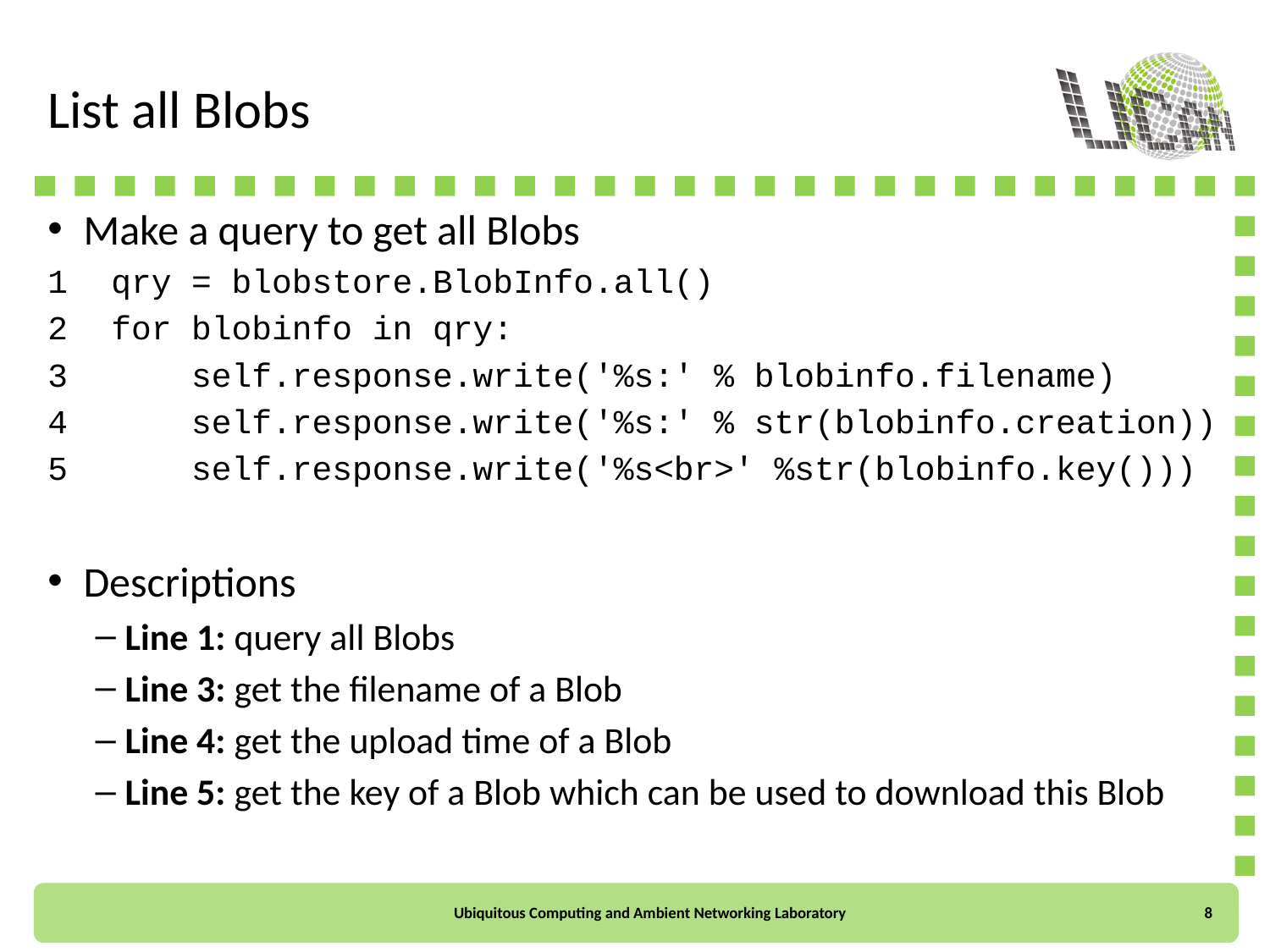

# List all Blobs
Make a query to get all Blobs
qry = blobstore.BlobInfo.all()
for blobinfo in qry:
    self.response.write('%s:' % blobinfo.filename)
    self.response.write('%s:' % str(blobinfo.creation))
    self.response.write('%s<br>' %str(blobinfo.key()))

Descriptions
Line 1: query all Blobs
Line 3: get the filename of a Blob
Line 4: get the upload time of a Blob
Line 5: get the key of a Blob which can be used to download this Blob
8
Ubiquitous Computing and Ambient Networking Laboratory